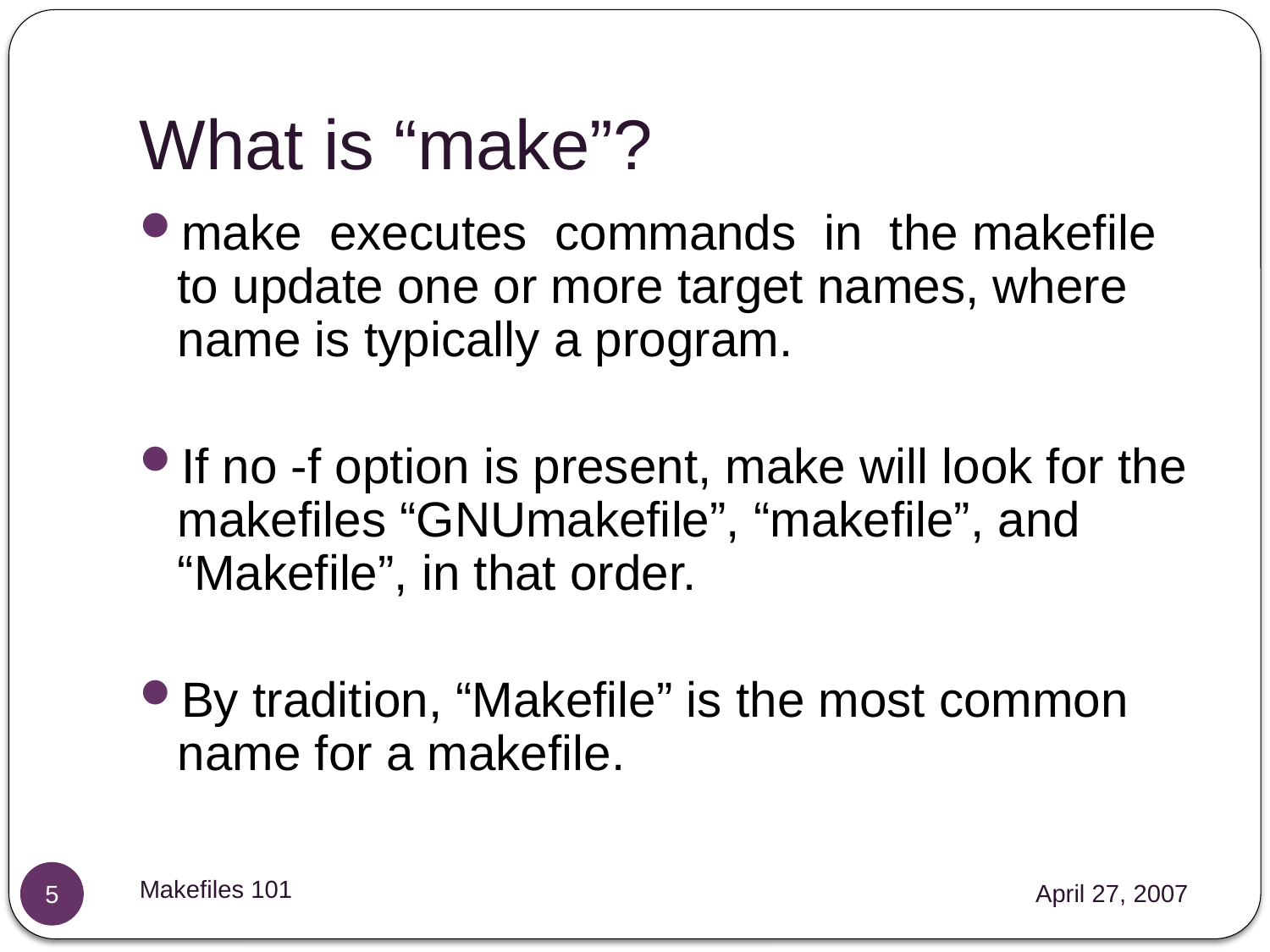

# What is “make”?
make  executes  commands  in  the makefile to update one or more target names, where name is typically a program.

If no -f option is present, make will look for the makefiles “GNUmakefile”, “makefile”, and “Makefile”, in that order.

By tradition, “Makefile” is the most common name for a makefile.
Makefiles 101
April 27, 2007
5